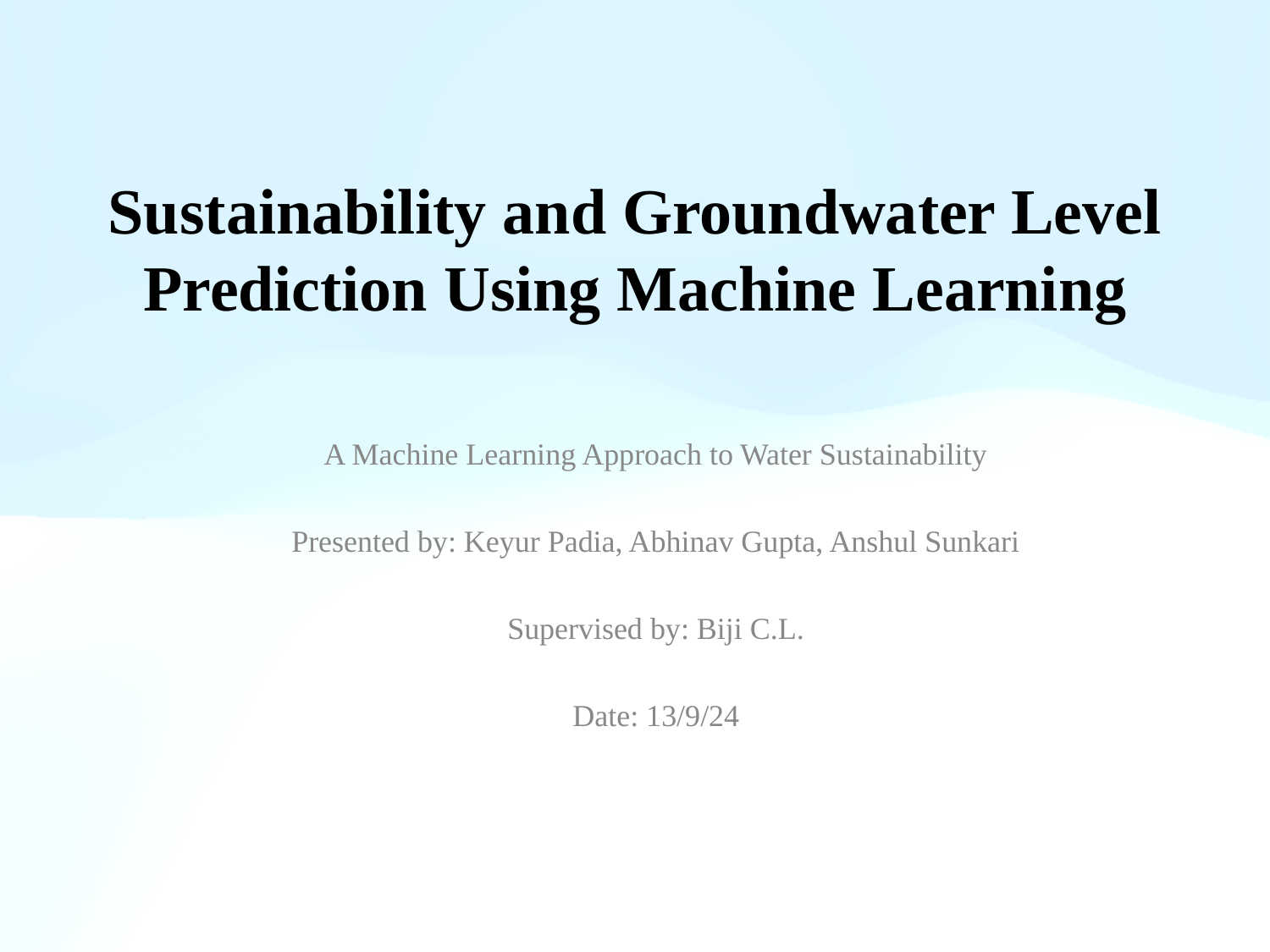

# Sustainability and Groundwater Level Prediction Using Machine Learning
A Machine Learning Approach to Water Sustainability

Presented by: Keyur Padia, Abhinav Gupta, Anshul Sunkari

Supervised by: Biji C.L.

Date: 13/9/24